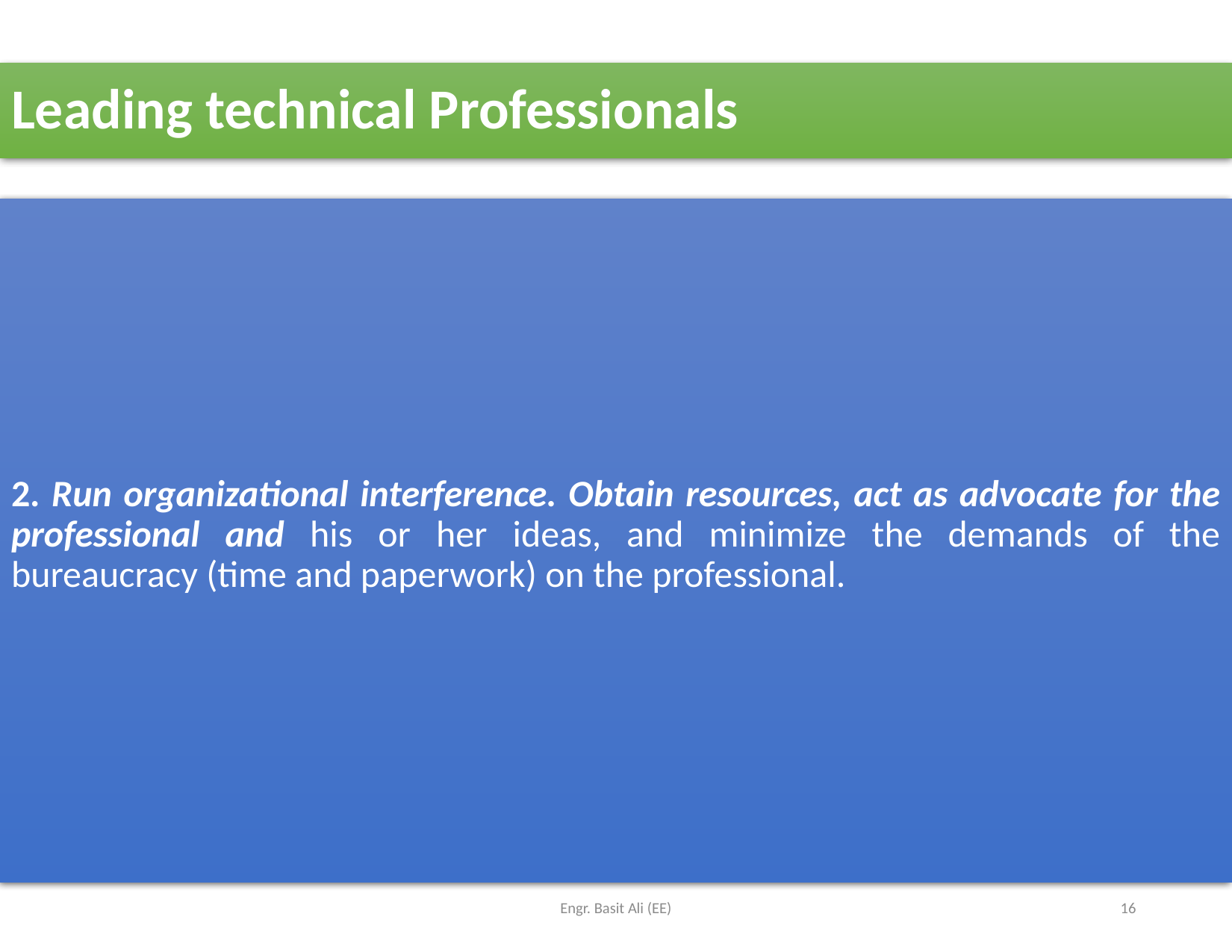

# Leading technical Professionals

2. Run organizational interference. Obtain resources, act as advocate for the professional and his or her ideas, and minimize the demands of the bureaucracy (time and paperwork) on the professional.

Engr. Basit Ali (EE)
16